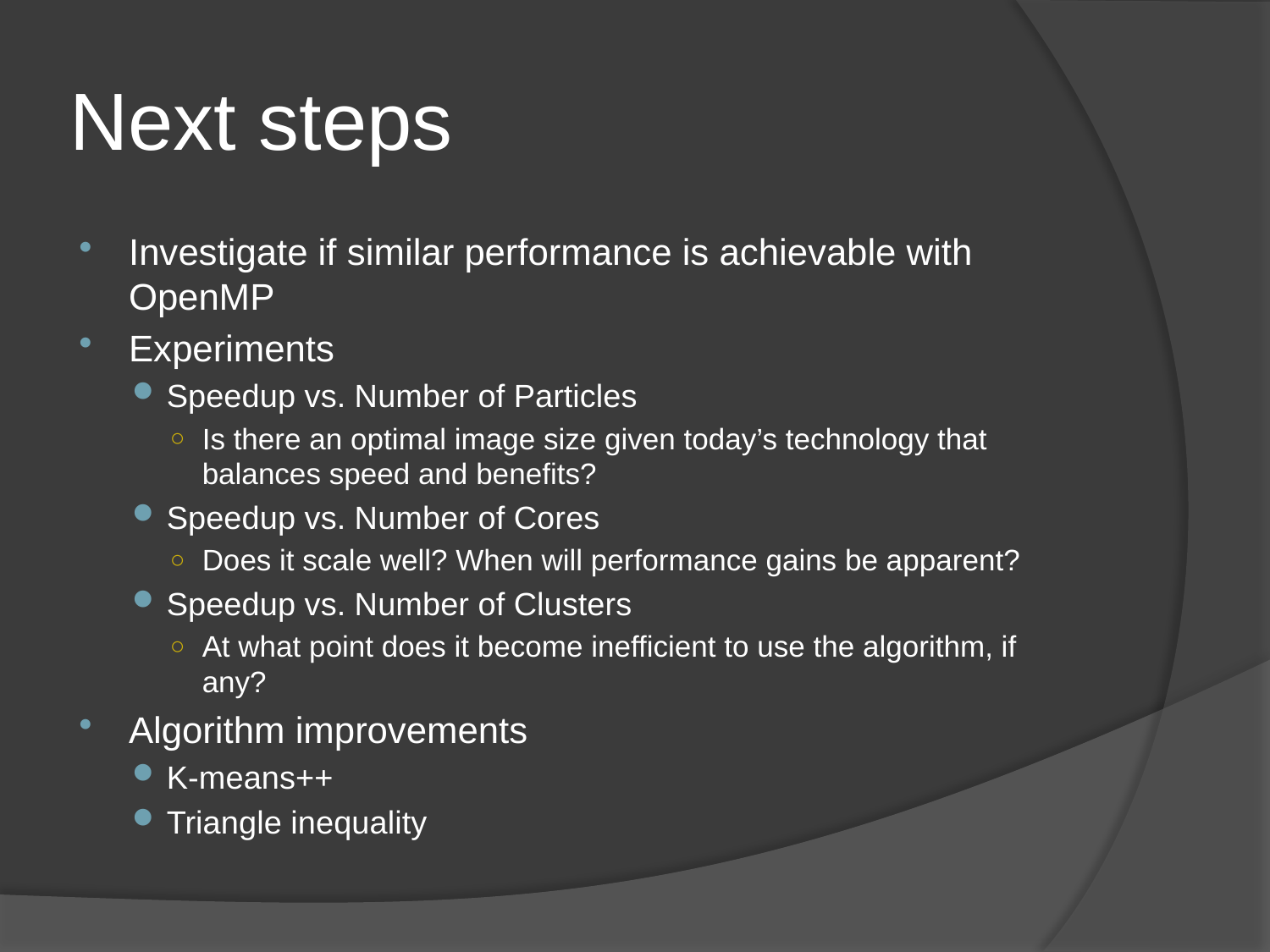

# Next steps
Investigate if similar performance is achievable with OpenMP
Experiments
Speedup vs. Number of Particles
Is there an optimal image size given today’s technology that balances speed and benefits?
Speedup vs. Number of Cores
Does it scale well? When will performance gains be apparent?
Speedup vs. Number of Clusters
At what point does it become inefficient to use the algorithm, if any?
Algorithm improvements
K-means++
Triangle inequality